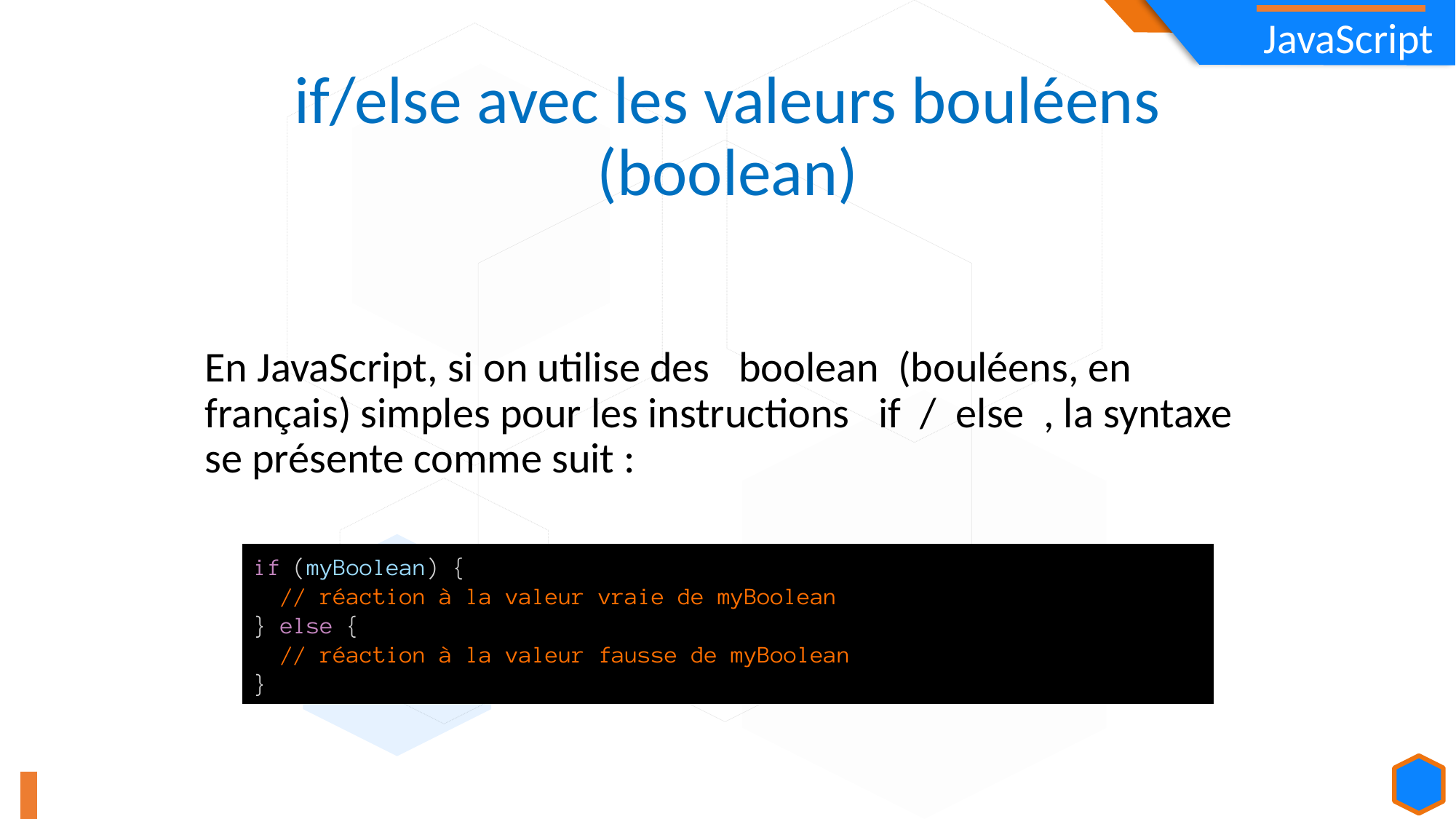

if/else avec les valeurs bouléens (boolean)
En JavaScript, si on utilise des   boolean  (bouléens, en français) simples pour les instructions   if  /  else  , la syntaxe se présente comme suit :

if (myBoolean) {
  // réaction à la valeur vraie de myBoolean
} else {
  // réaction à la valeur fausse de myBoolean
}